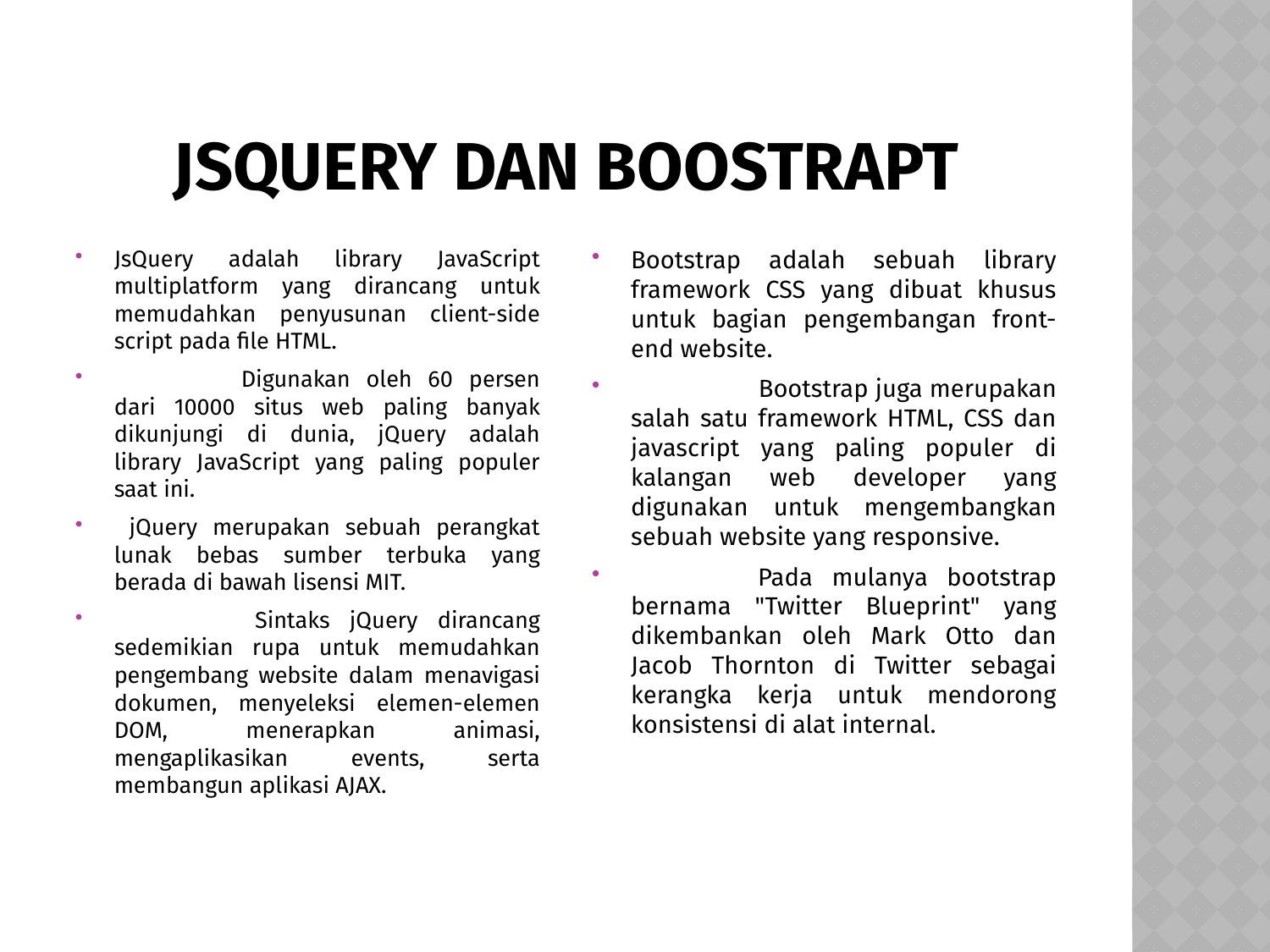

# Jsquery dan boostrapt
JsQuery adalah library JavaScript multiplatform yang dirancang untuk memudahkan penyusunan client-side script pada file HTML.
	Digunakan oleh 60 persen dari 10000 situs web paling banyak dikunjungi di dunia, jQuery adalah library JavaScript yang paling populer saat ini.
 jQuery merupakan sebuah perangkat lunak bebas sumber terbuka yang berada di bawah lisensi MIT.
 	Sintaks jQuery dirancang sedemikian rupa untuk memudahkan pengembang website dalam menavigasi dokumen, menyeleksi elemen-elemen DOM, menerapkan animasi, mengaplikasikan events, serta membangun aplikasi AJAX.

Bootstrap adalah sebuah library framework CSS yang dibuat khusus untuk bagian pengembangan front-end website.
 	Bootstrap juga merupakan salah satu framework HTML, CSS dan javascript yang paling populer di kalangan web developer yang digunakan untuk mengembangkan sebuah website yang responsive.
	Pada mulanya bootstrap bernama "Twitter Blueprint" yang dikembankan oleh Mark Otto dan Jacob Thornton di Twitter sebagai kerangka kerja untuk mendorong konsistensi di alat internal.